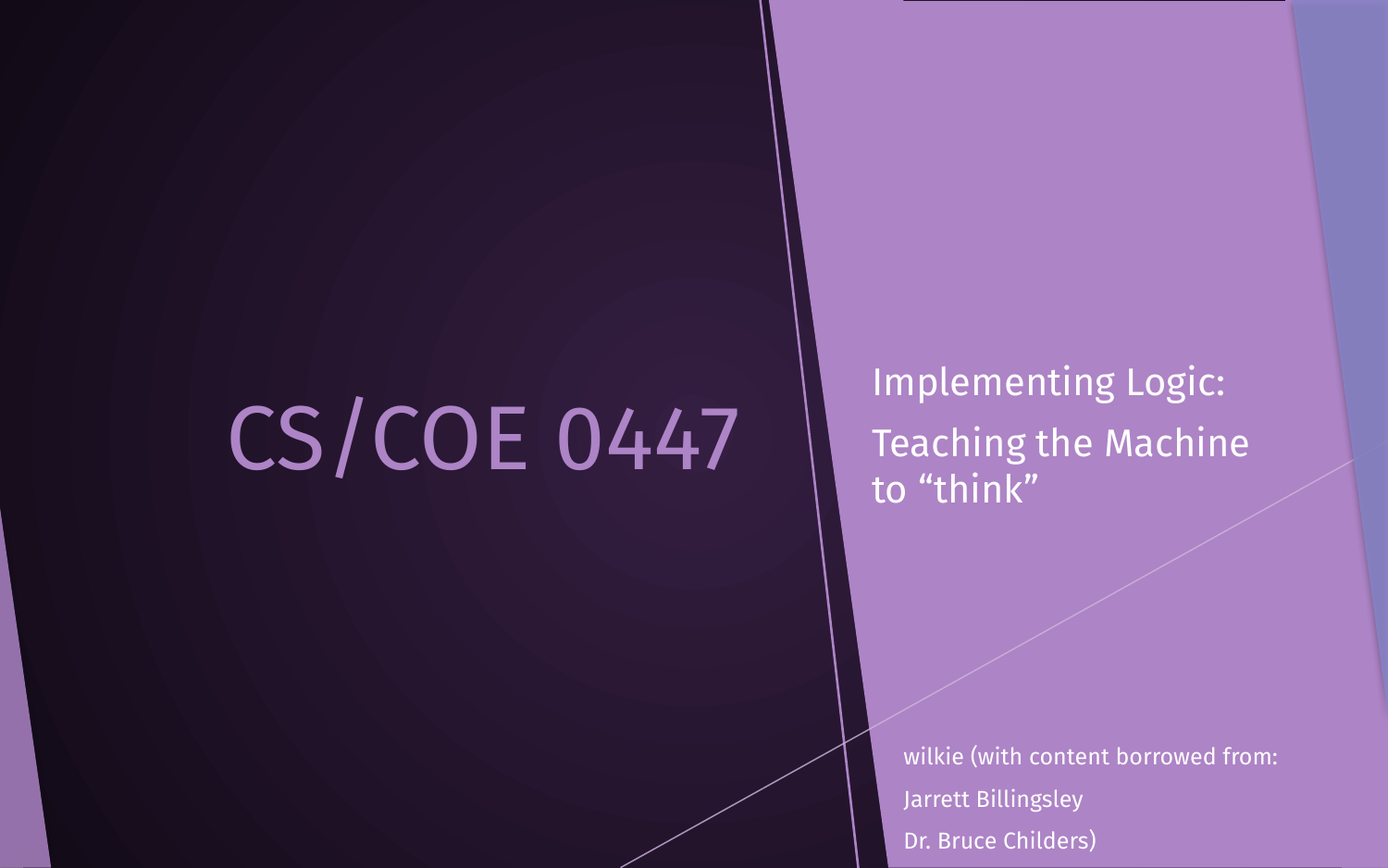

# CS/COE 0447
Implementing Logic:
Teaching the Machine
to “think”

wilkie (with content borrowed from:
Jarrett Billingsley
Dr. Bruce Childers)
1